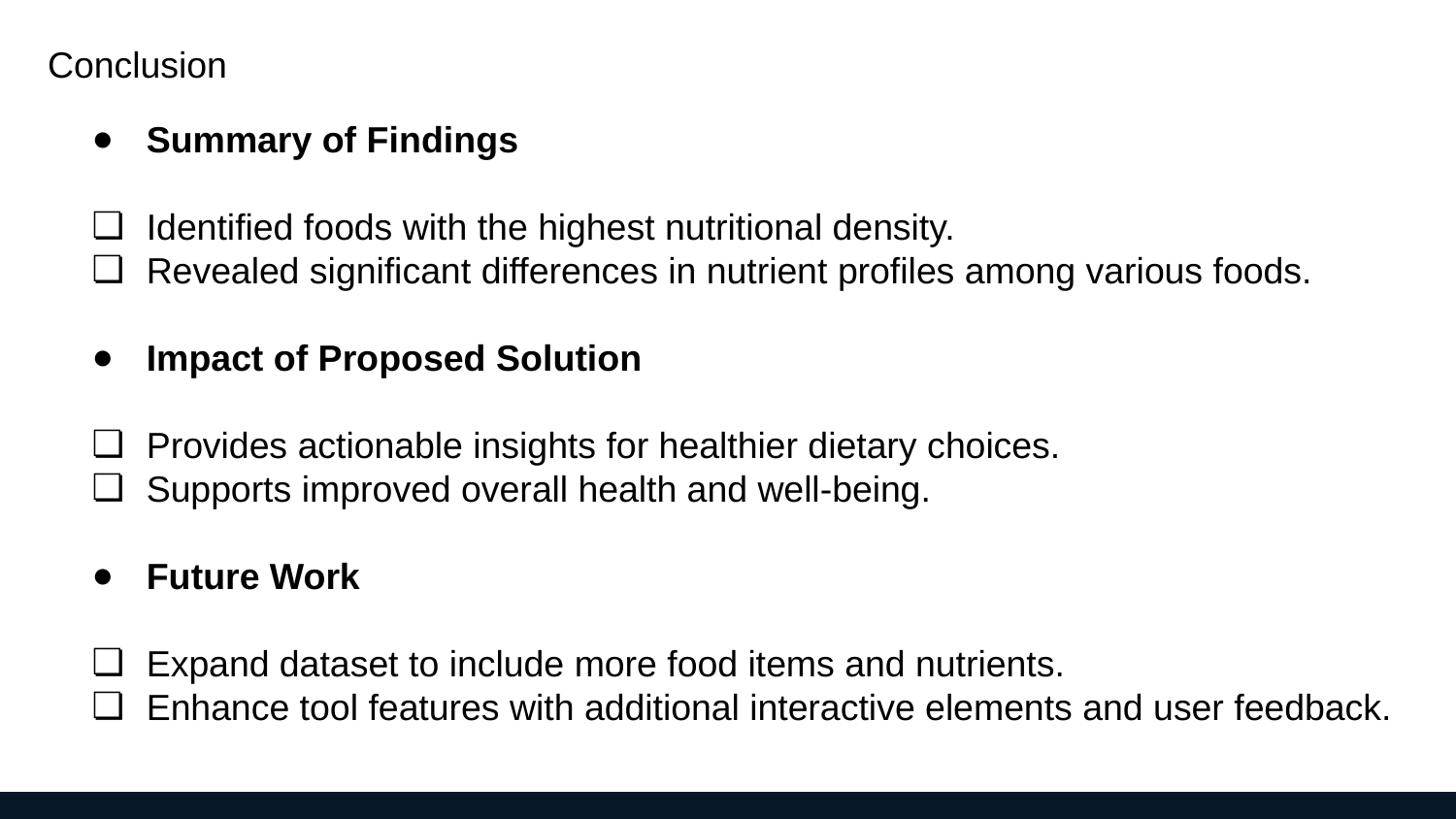

Conclusion
Summary of Findings

Identified foods with the highest nutritional density.
Revealed significant differences in nutrient profiles among various foods.

Impact of Proposed Solution

Provides actionable insights for healthier dietary choices.
Supports improved overall health and well-being.

Future Work

Expand dataset to include more food items and nutrients.
Enhance tool features with additional interactive elements and user feedback.